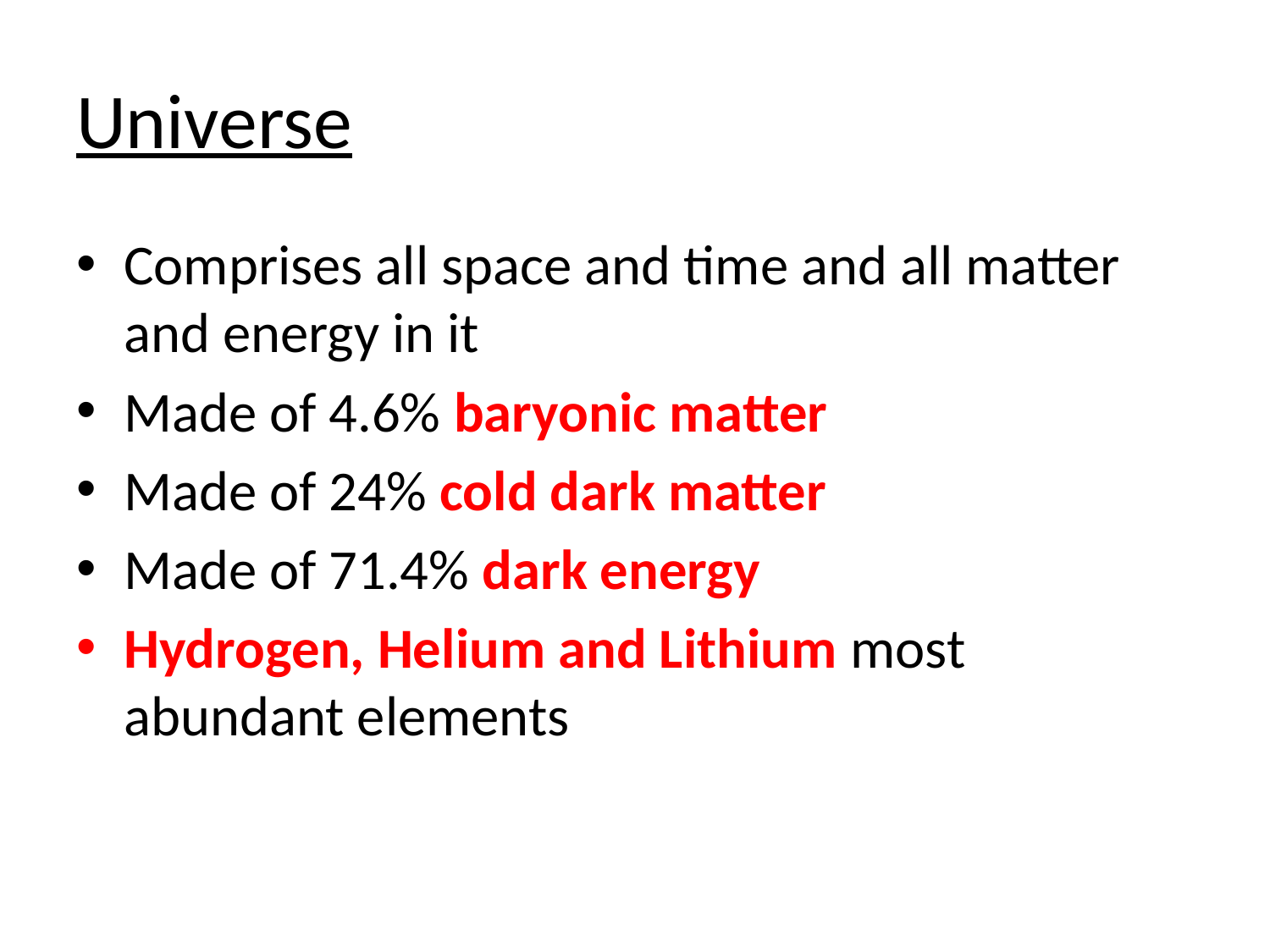

# Universe
Comprises all space and time and all matter and energy in it
Made of 4.6% baryonic matter
Made of 24% cold dark matter
Made of 71.4% dark energy
Hydrogen, Helium and Lithium most abundant elements